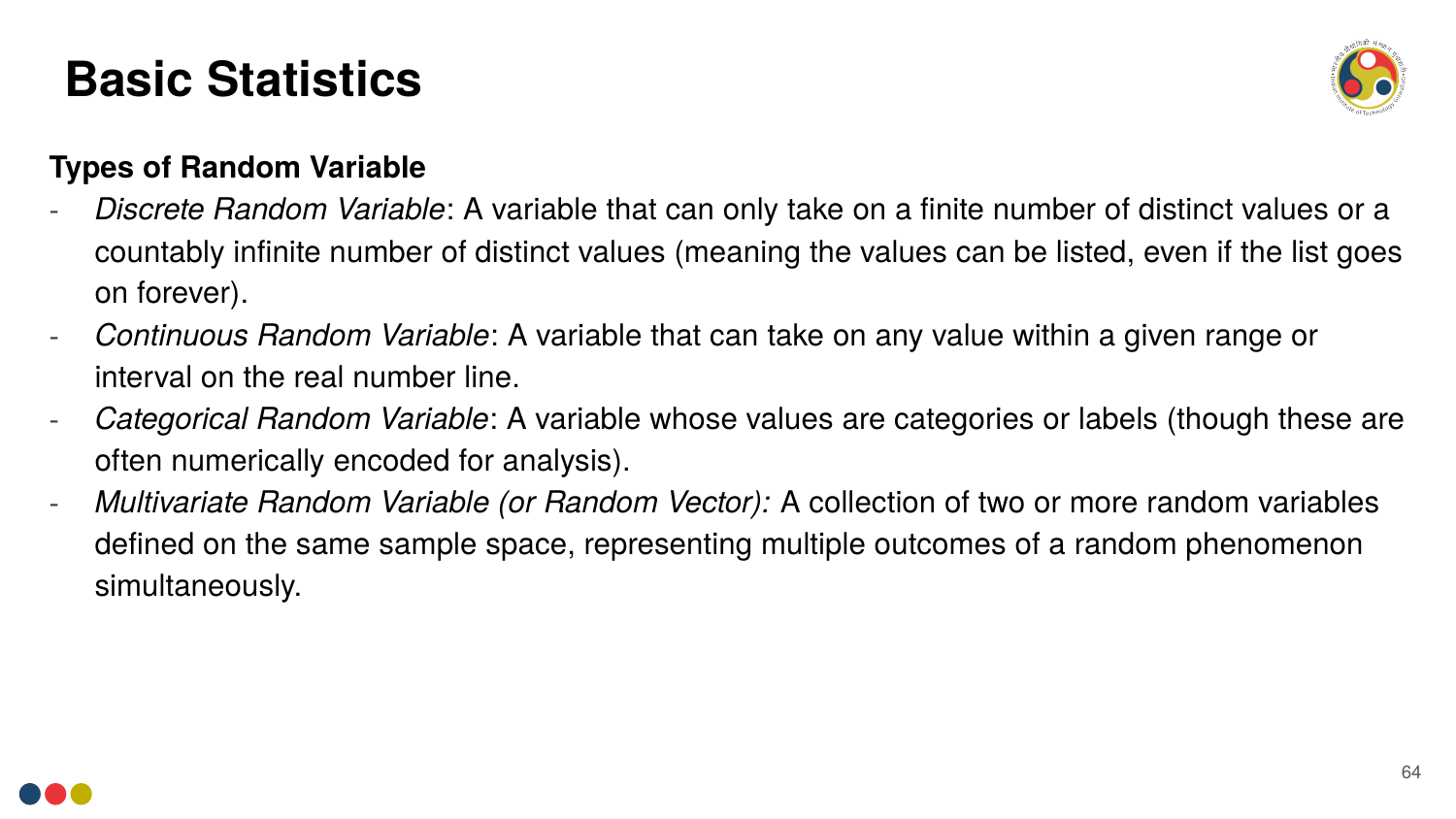

# Basic Statistics
Types of Random Variable
Discrete Random Variable: A variable that can only take on a finite number of distinct values or a countably infinite number of distinct values (meaning the values can be listed, even if the list goes on forever).
Continuous Random Variable: A variable that can take on any value within a given range or interval on the real number line.
Categorical Random Variable: A variable whose values are categories or labels (though these are often numerically encoded for analysis).
Multivariate Random Variable (or Random Vector): A collection of two or more random variables defined on the same sample space, representing multiple outcomes of a random phenomenon simultaneously.

64